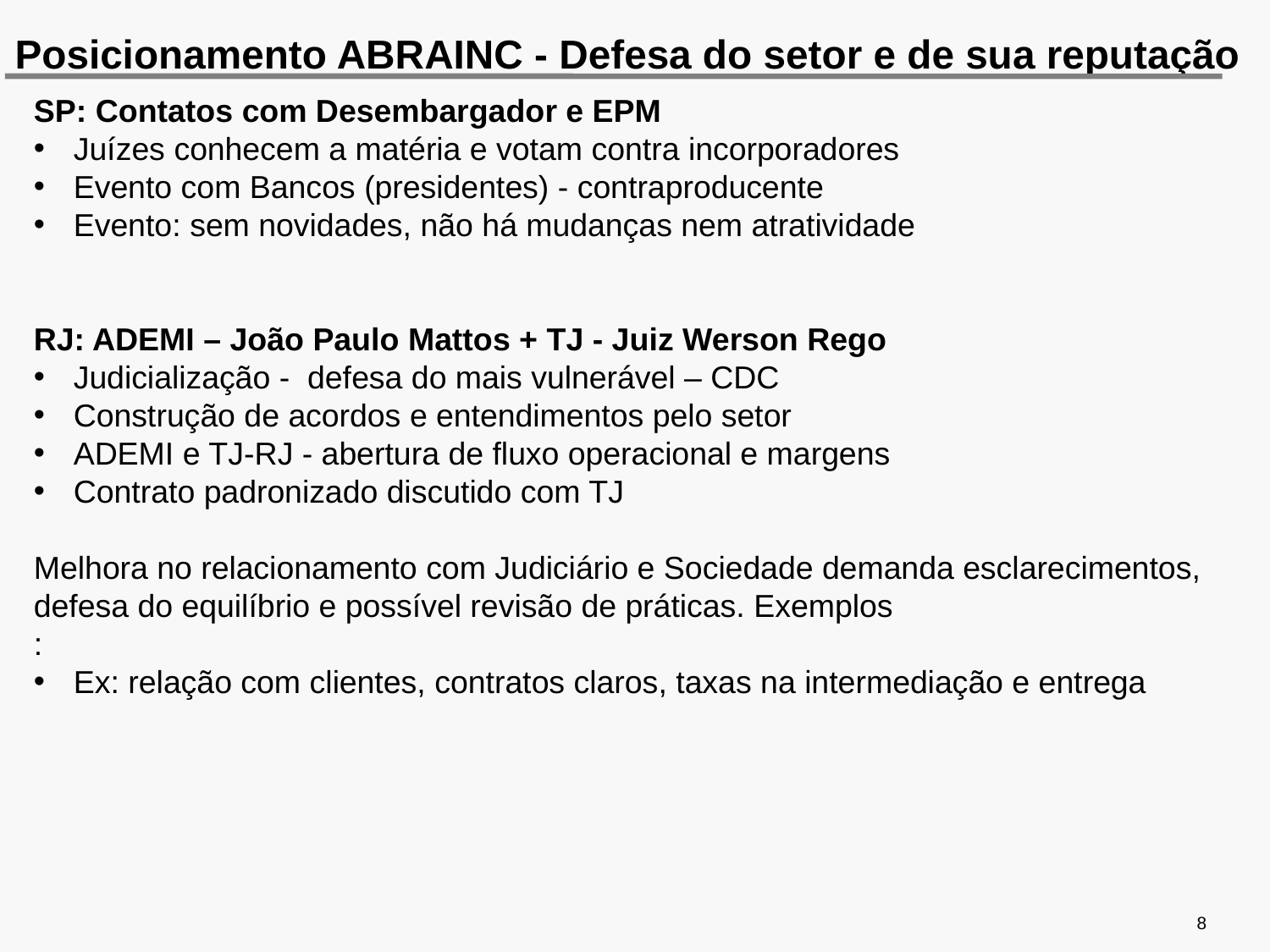

Posicionamento ABRAINC - Defesa do setor e de sua reputação

SP: Contatos com Desembargador e EPM
Juízes conhecem a matéria e votam contra incorporadores
Evento com Bancos (presidentes) - contraproducente
Evento: sem novidades, não há mudanças nem atratividade

RJ: ADEMI – João Paulo Mattos + TJ - Juiz Werson Rego
Judicialização -  defesa do mais vulnerável – CDC
Construção de acordos e entendimentos pelo setor
ADEMI e TJ-RJ - abertura de fluxo operacional e margens
Contrato padronizado discutido com TJ

Melhora no relacionamento com Judiciário e Sociedade demanda esclarecimentos, defesa do equilíbrio e possível revisão de práticas. Exemplos
:
Ex: relação com clientes, contratos claros, taxas na intermediação e entrega

8